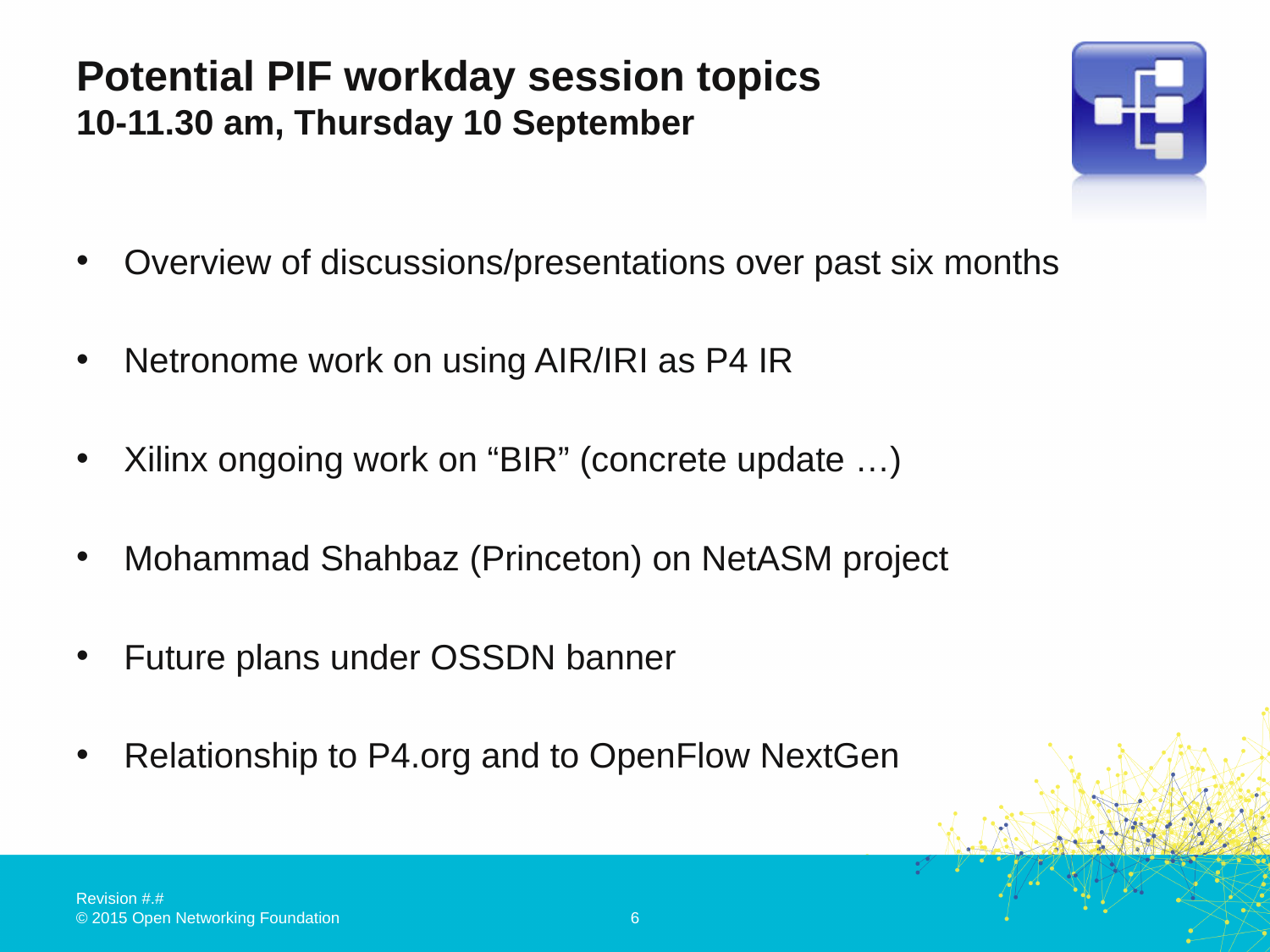

# Potential PIF workday session topics 10-11.30 am, Thursday 10 September
Overview of discussions/presentations over past six months

Netronome work on using AIR/IRI as P4 IR

Xilinx ongoing work on “BIR” (concrete update …)

Mohammad Shahbaz (Princeton) on NetASM project

Future plans under OSSDN banner

Relationship to P4.org and to OpenFlow NextGen
6